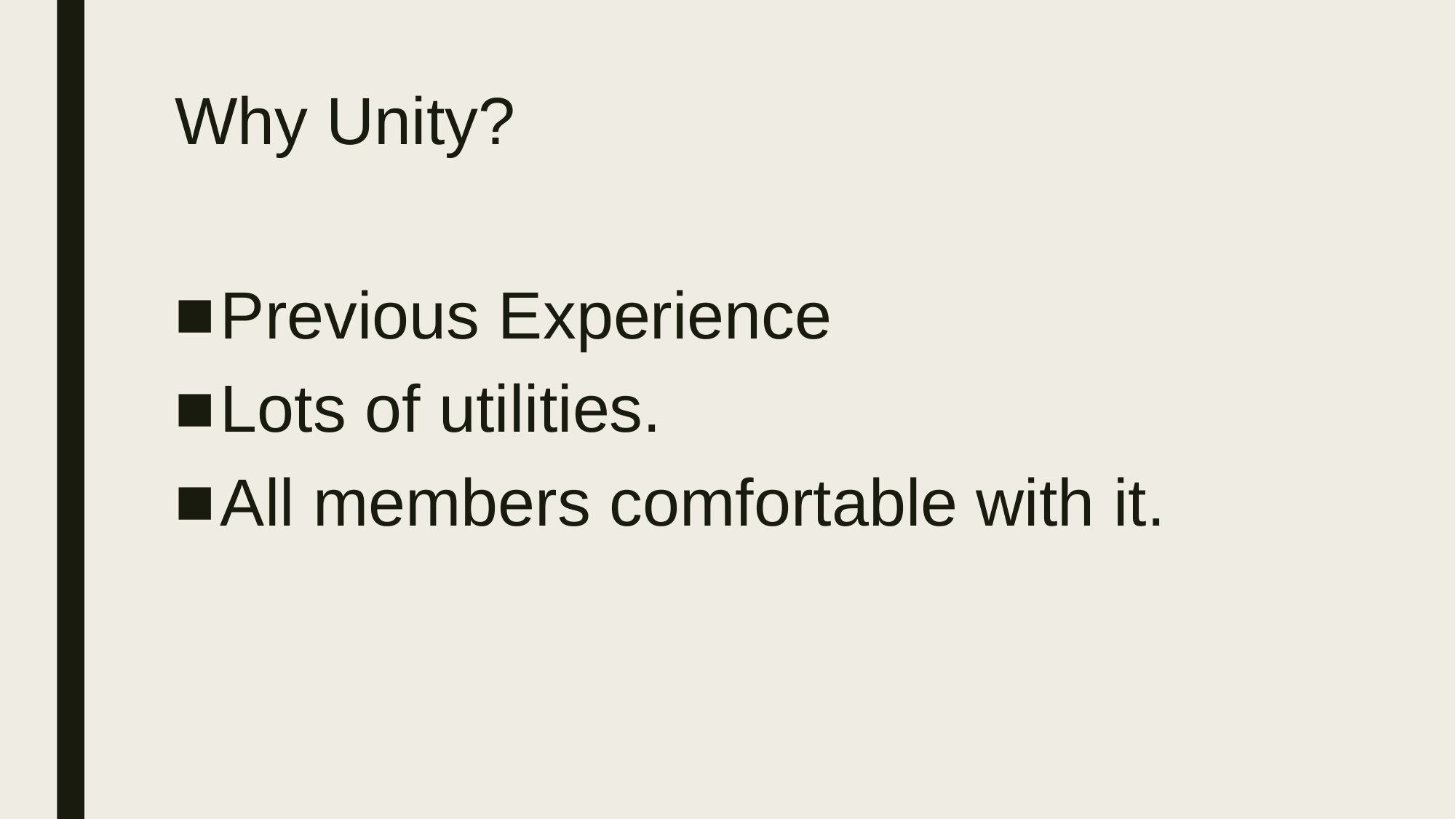

# Why Unity?
Previous Experience
Lots of utilities.
All members comfortable with it.